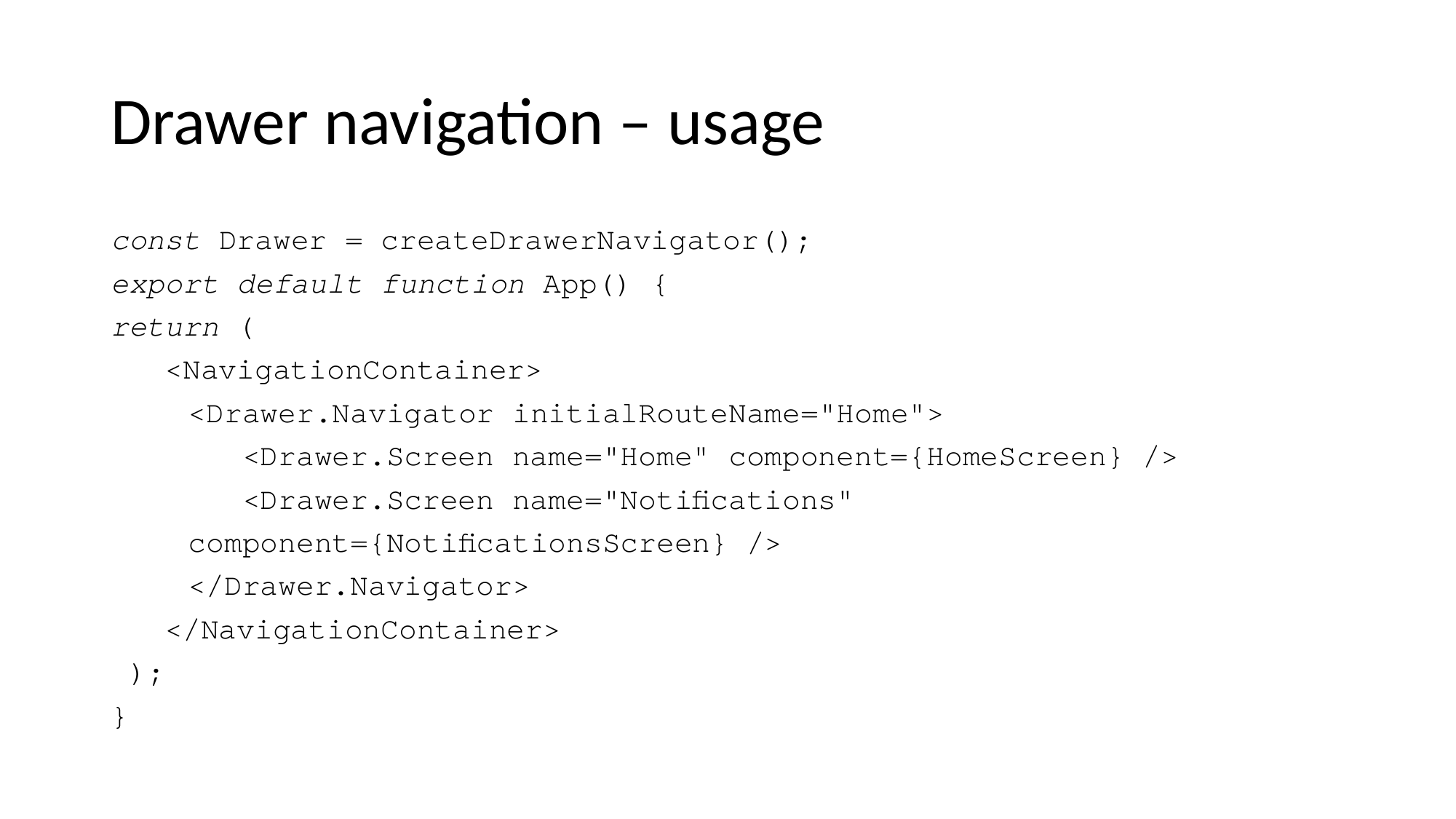

# Drawer navigation – usage
const Drawer = createDrawerNavigator();
export default function App() {
return (
   <NavigationContainer>
	<Drawer.Navigator initialRouteName="Home">
	   <Drawer.Screen name="Home" component={HomeScreen} />
	   <Drawer.Screen name="Notifications"
		component={NotificationsScreen} />
	</Drawer.Navigator>
   </NavigationContainer>
 );
}